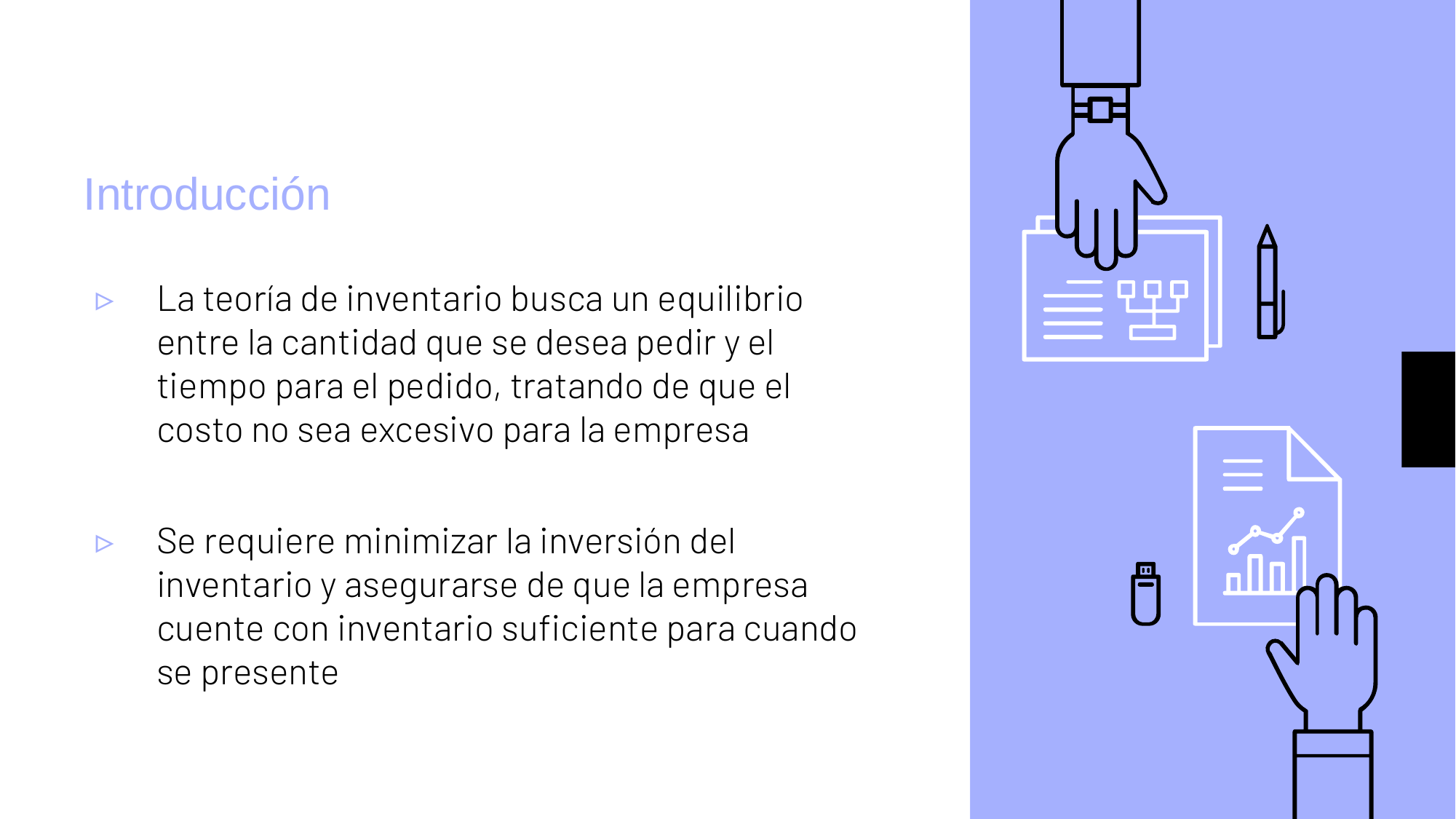

# Introducción
La teoría de inventario busca un equilibrio entre la cantidad que se desea pedir y el tiempo para el pedido, tratando de que el costo no sea excesivo para la empresa

Se requiere minimizar la inversión del inventario y asegurarse de que la empresa cuente con inventario suficiente para cuando se presente